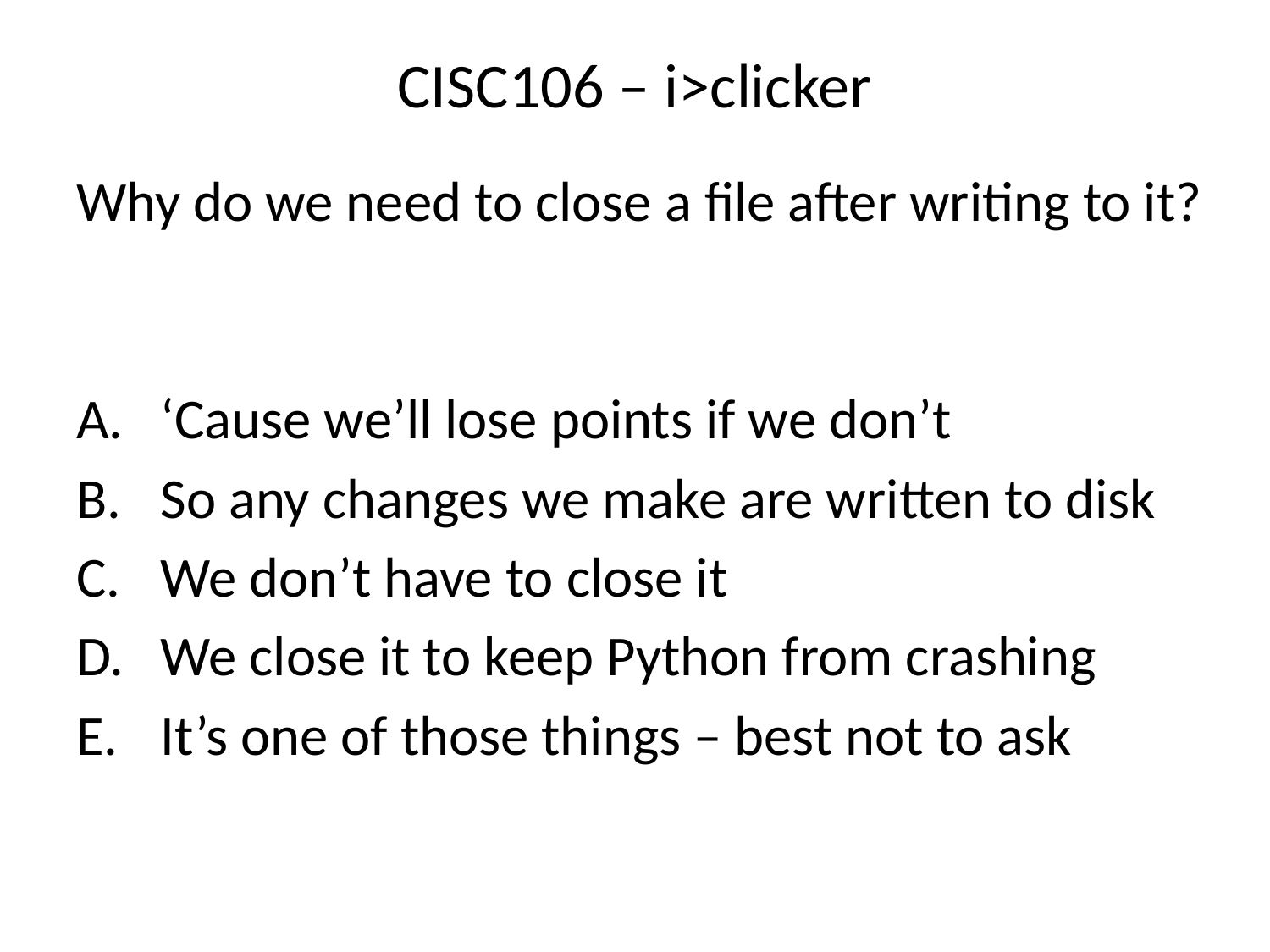

# CISC106 – i>clicker
Why do we need to close a file after writing to it?

 ‘Cause we’ll lose points if we don’t
 So any changes we make are written to disk
 We don’t have to close it
 We close it to keep Python from crashing
 It’s one of those things – best not to ask